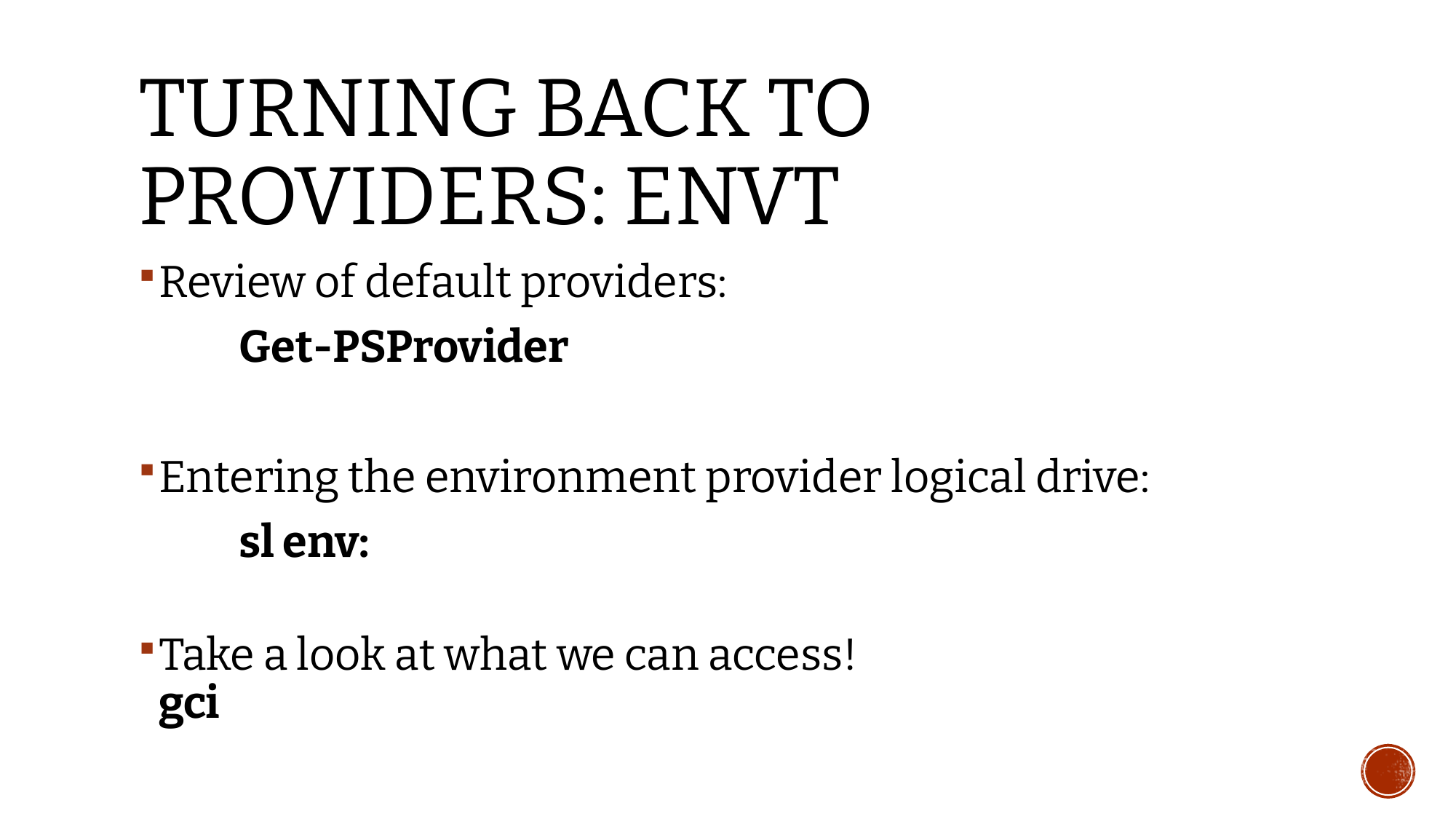

# Turning back to Providers: envt
Review of default providers:
	Get-PSProvider

Entering the environment provider logical drive:
	sl env:
Take a look at what we can access!
	gci